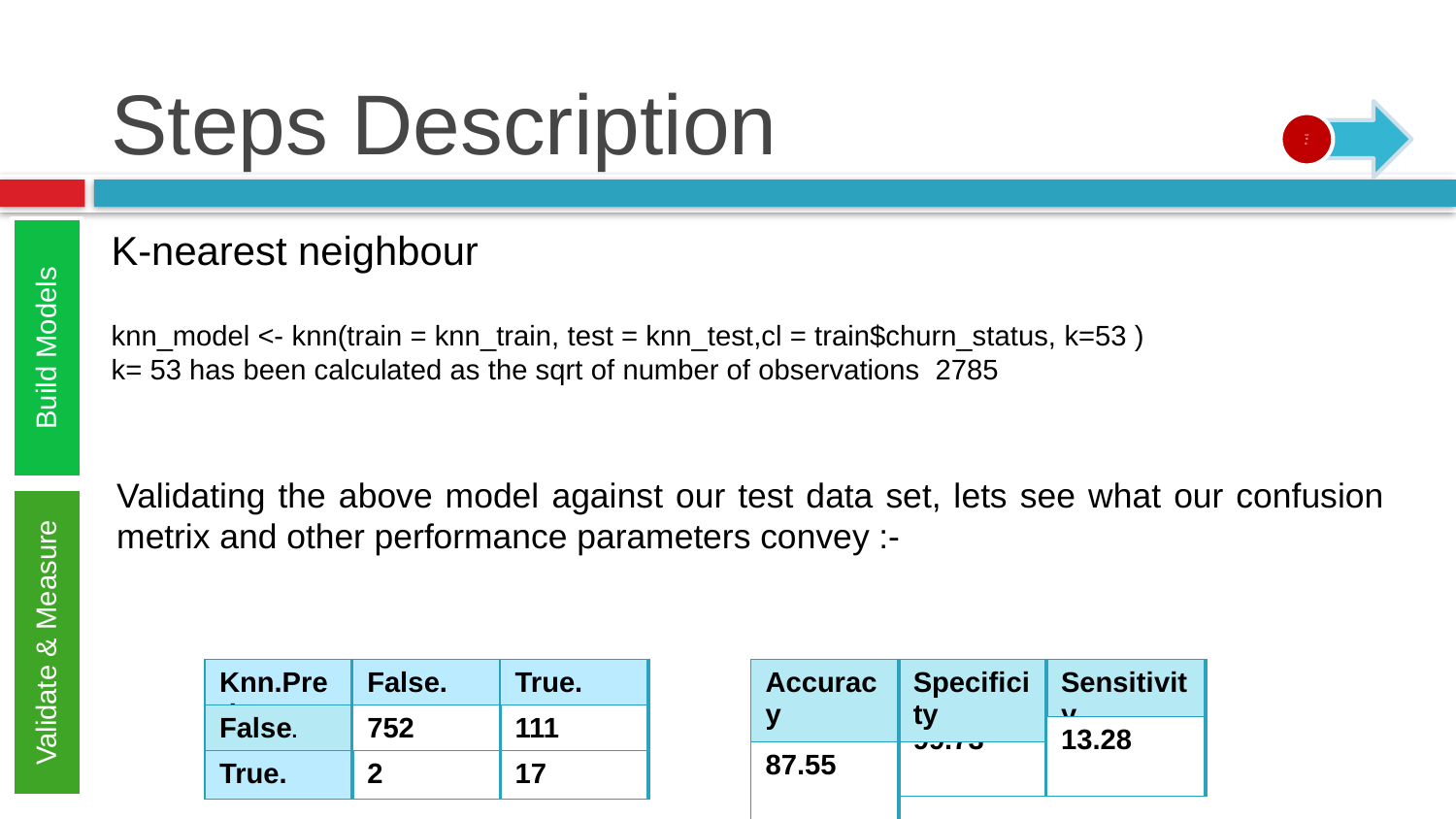

# Steps Description
contd..
K-nearest neighbour

knn_model <- knn(train = knn_train, test = knn_test,cl = train$churn_status, k=53 )
k= 53 has been calculated as the sqrt of number of observations  2785

Build Models
Validating the above model against our test data set, lets see what our confusion metrix and other performance parameters convey :-

Validate & Measure
| Knn.Pred |
| --- |
| False. |
| --- |
|  |
| True. |
| --- |
| Accuracy |
| --- |
| 87.55 |
| Specificity |
| --- |
| Sensitivity |
| --- |
| False. |
| --- |
| 752 |
| --- |
| 111 |
| --- |
| 115 |
| --- |
| 13.28 |
| --- |
| 99.73 |
| --- |
| True. |
| --- |
| 2 |
| --- |
| 17 |
| --- |